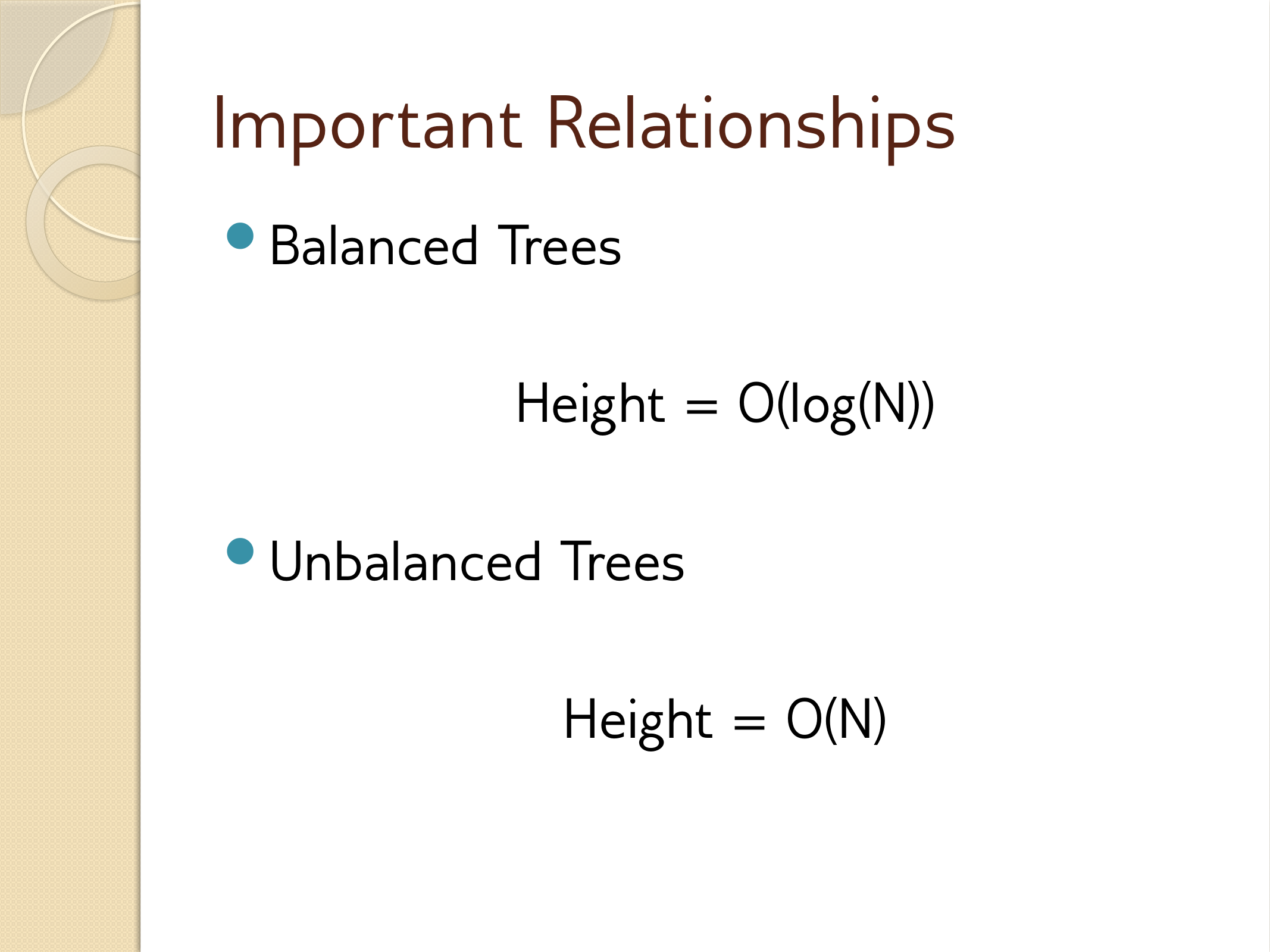

# Important Relationships
Balanced Trees

Height = O(log(N))

Unbalanced Trees

Height = O(N)